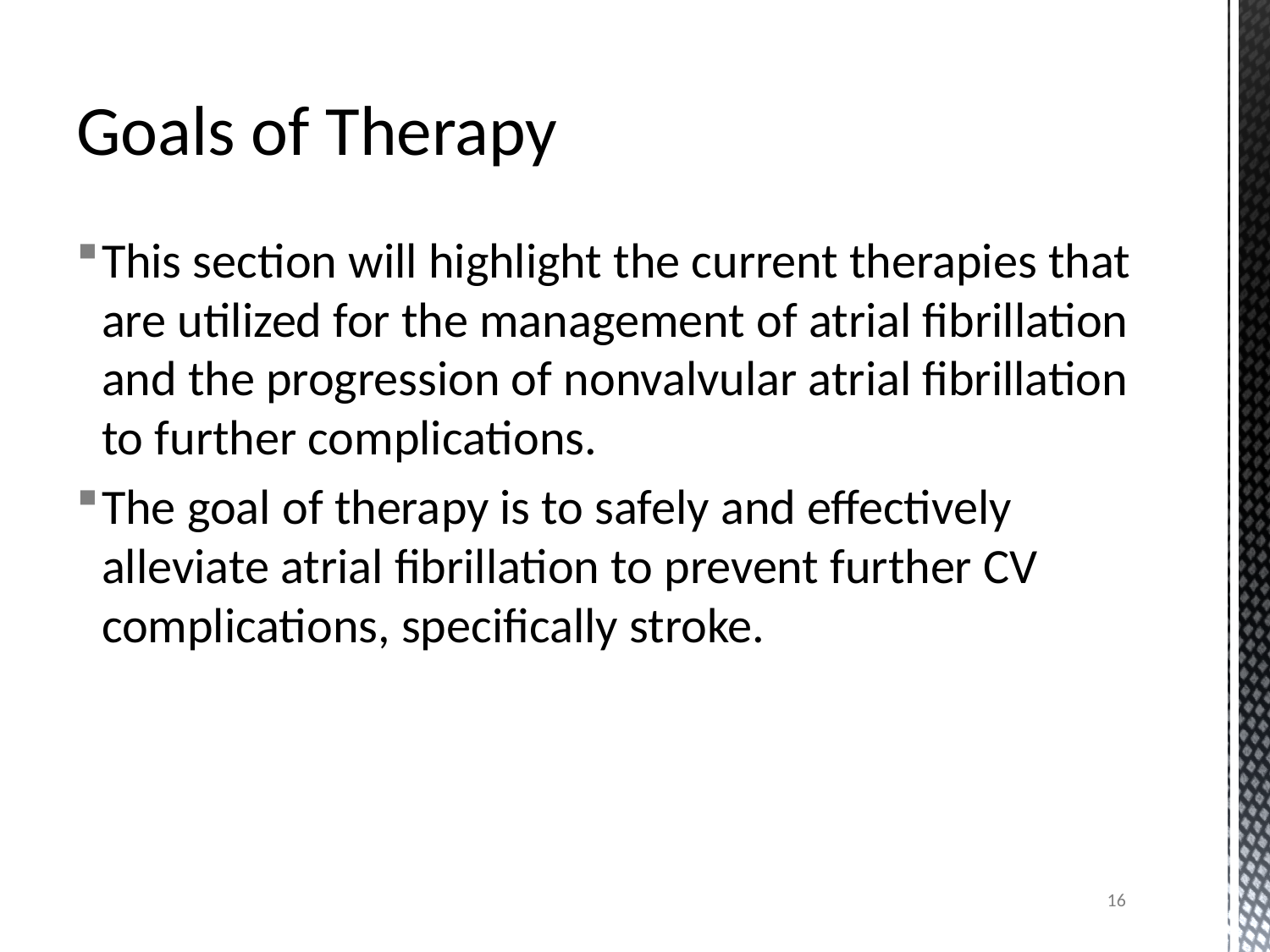

# Goals of Therapy
This section will highlight the current therapies that are utilized for the management of atrial fibrillation and the progression of nonvalvular atrial fibrillation to further complications.
The goal of therapy is to safely and effectively alleviate atrial fibrillation to prevent further CV complications, specifically stroke.

16